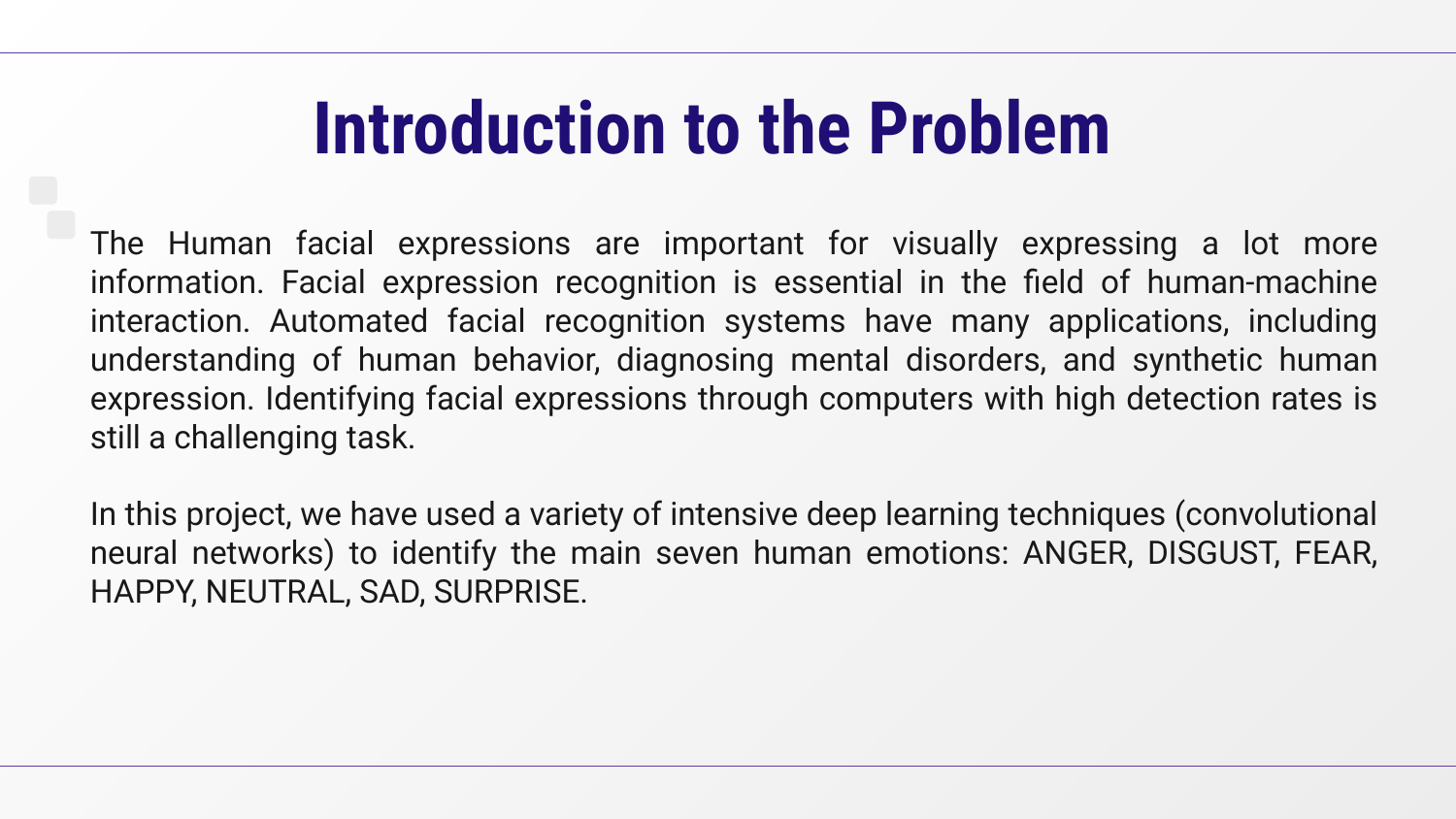

# Introduction to the Problem
The Human facial expressions are important for visually expressing a lot more information. Facial expression recognition is essential in the field of human-machine interaction. Automated facial recognition systems have many applications, including understanding of human behavior, diagnosing mental disorders, and synthetic human expression. Identifying facial expressions through computers with high detection rates is still a challenging task.

In this project, we have used a variety of intensive deep learning techniques (convolutional neural networks) to identify the main seven human emotions: ANGER, DISGUST, FEAR, HAPPY, NEUTRAL, SAD, SURPRISE.